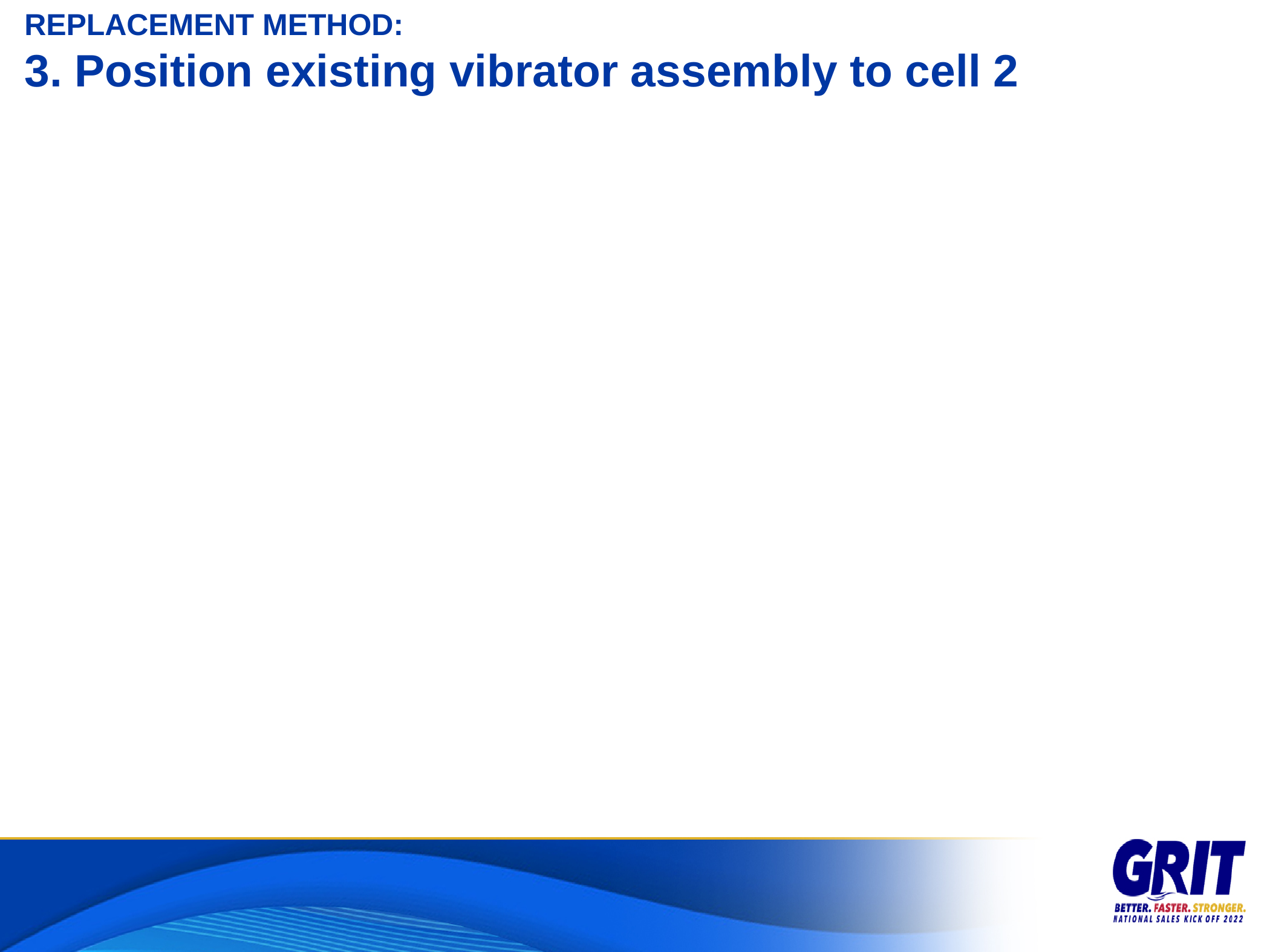

REPLACEMENT METHOD:
3. Position existing vibrator assembly to cell 2
5